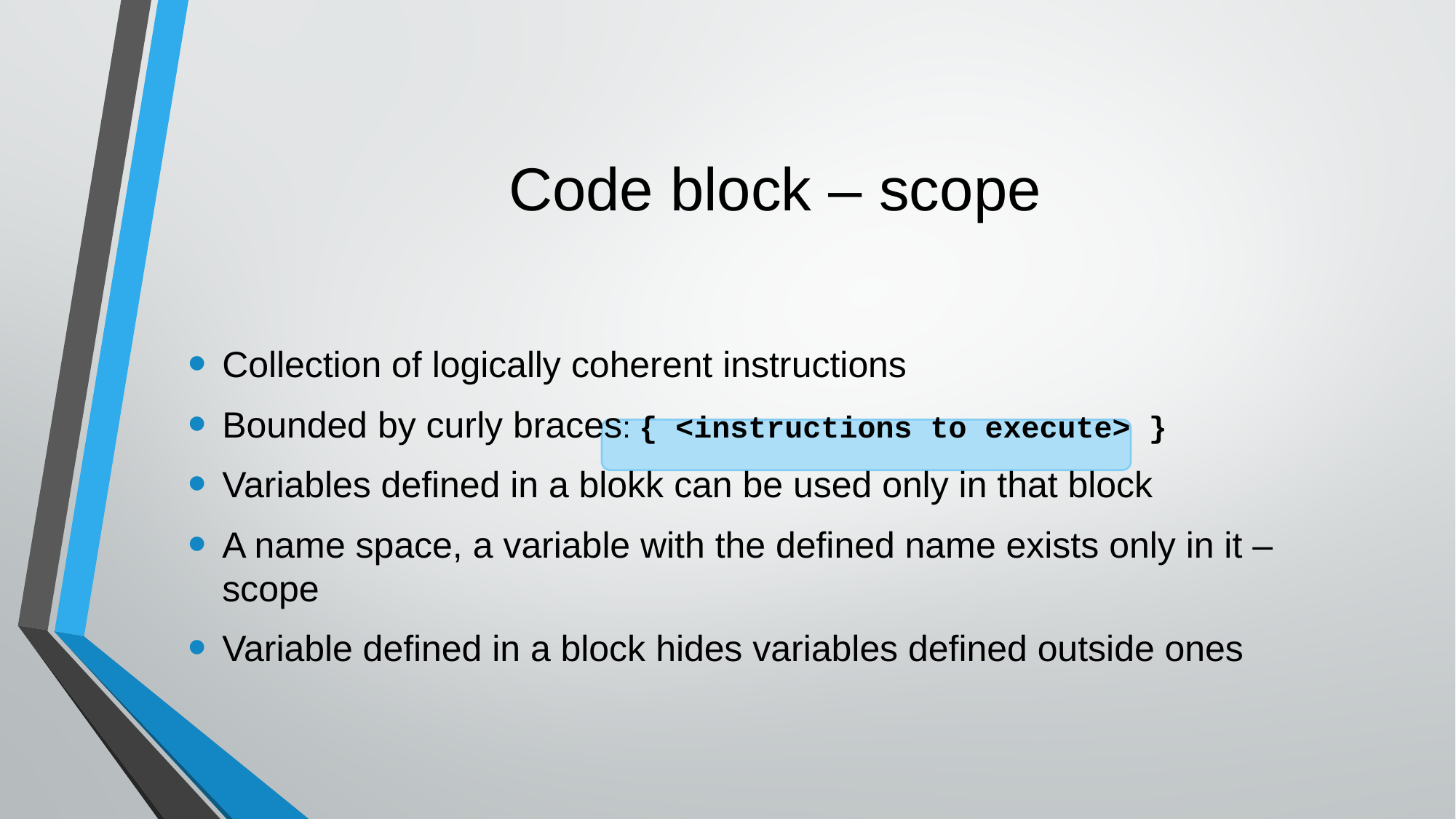

# Code block – scope
Collection of logically coherent instructions
Bounded by curly braces: { <instructions to execute> }
Variables defined in a blokk can be used only in that block
A name space, a variable with the defined name exists only in it – scope
Variable defined in a block hides variables defined outside ones